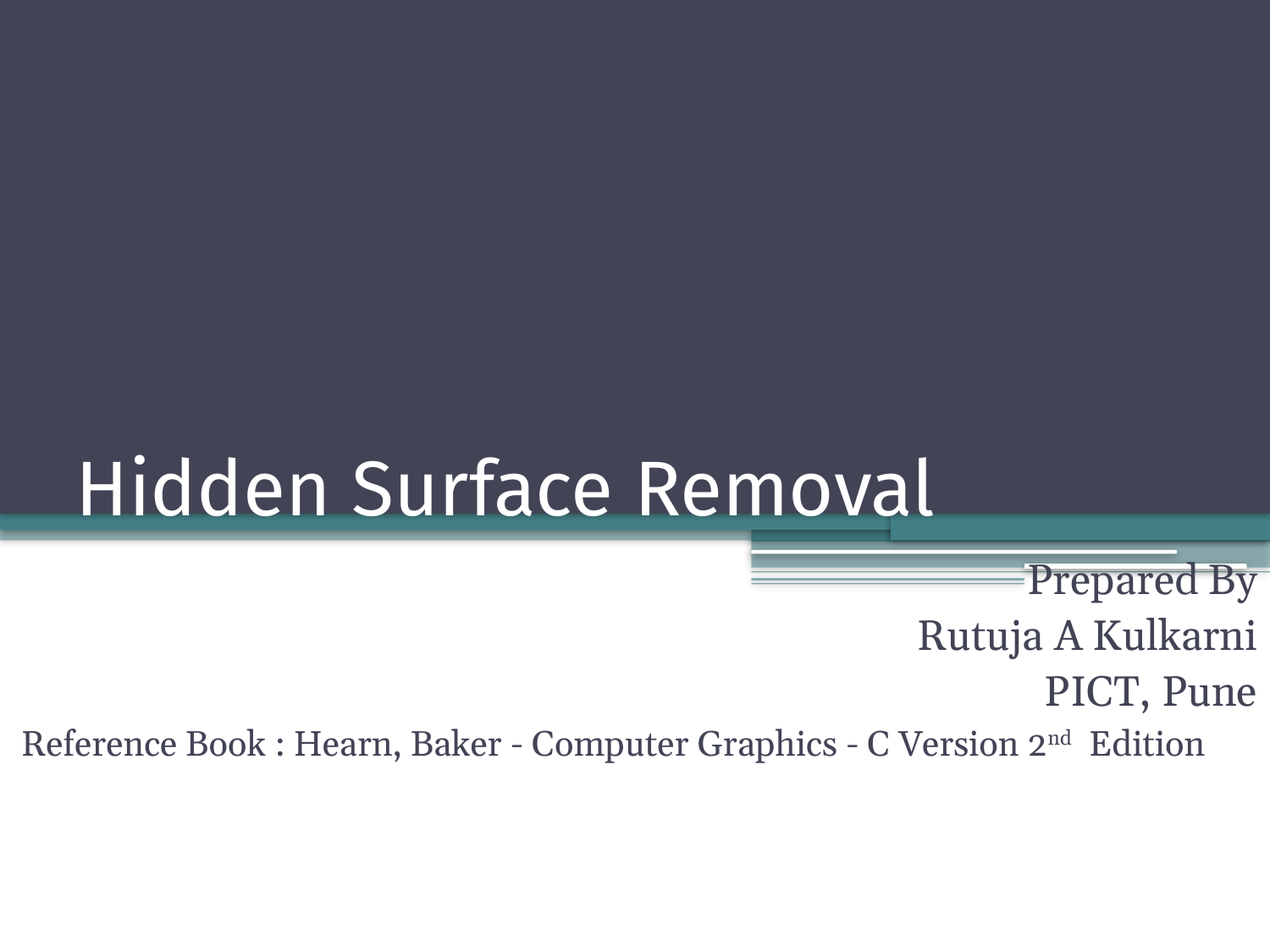

# Hidden Surface Removal
Prepared By
Rutuja A Kulkarni
PICT, Pune
Reference Book : Hearn, Baker - Computer Graphics - C Version 2nd  Edition